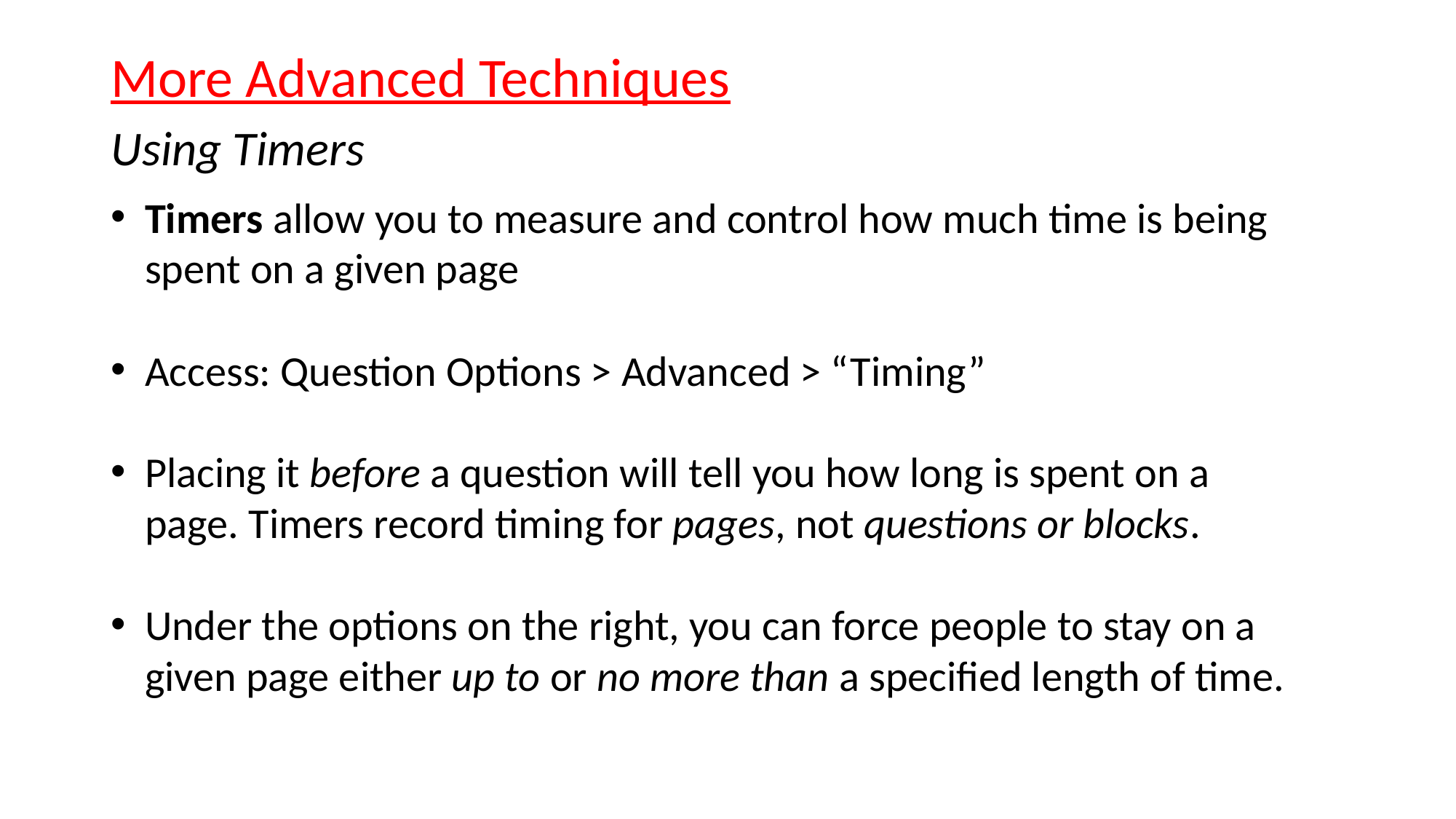

# More Advanced Techniques
Using Timers
Timers allow you to measure and control how much time is being spent on a given page
Access: Question Options > Advanced > “Timing”
Placing it before a question will tell you how long is spent on a page. Timers record timing for pages, not questions or blocks.
Under the options on the right, you can force people to stay on a given page either up to or no more than a specified length of time.